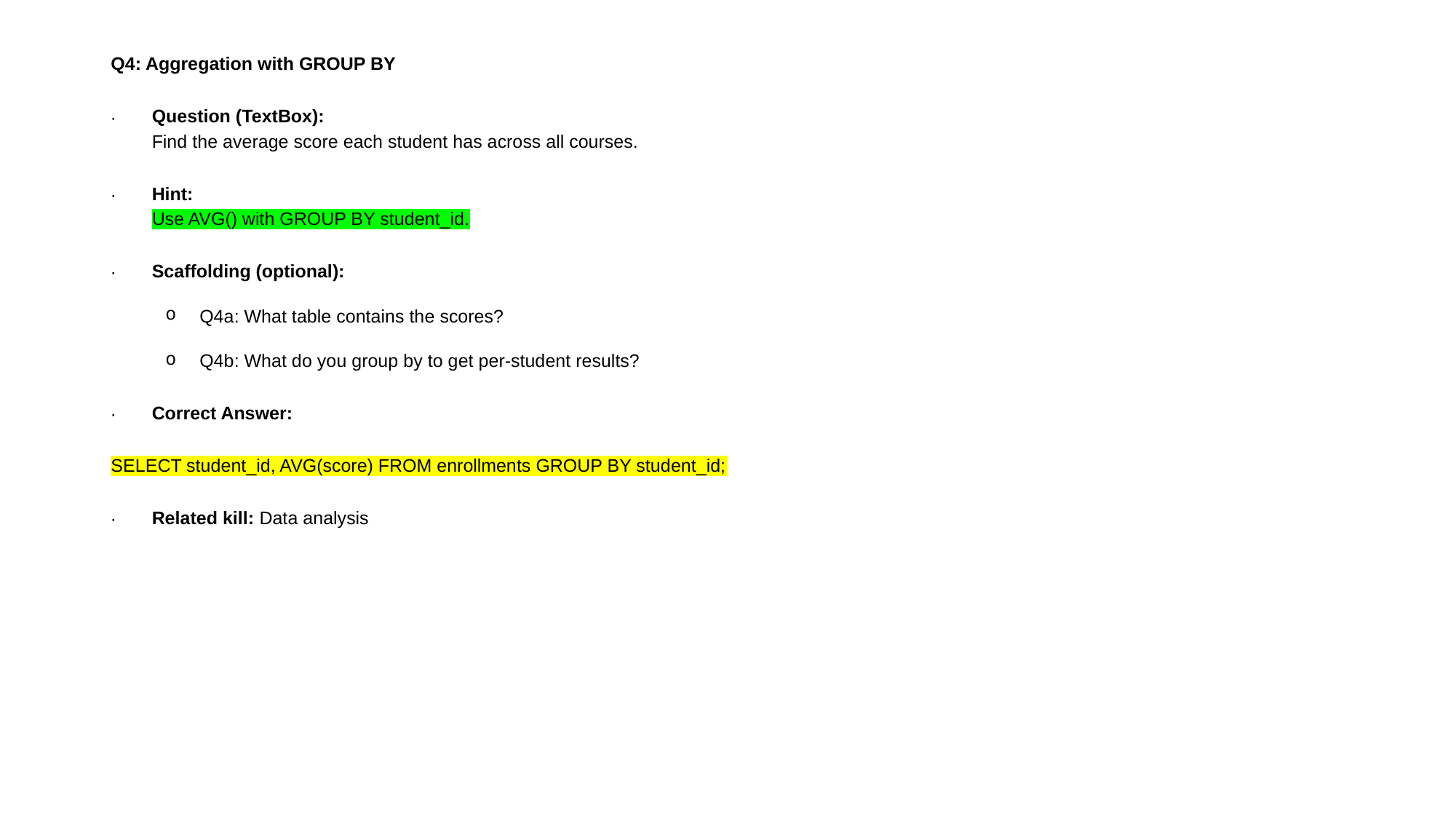

Q4: Aggregation with GROUP BY
Question (TextBox):
Find the average score each student has across all courses.
Hint:
Use AVG() with GROUP BY student_id.
Scaffolding (optional):
Q4a: What table contains the scores?
Q4b: What do you group by to get per-student results?
Correct Answer:
SELECT student_id, AVG(score) FROM enrollments GROUP BY student_id;
Related kill: Data analysis